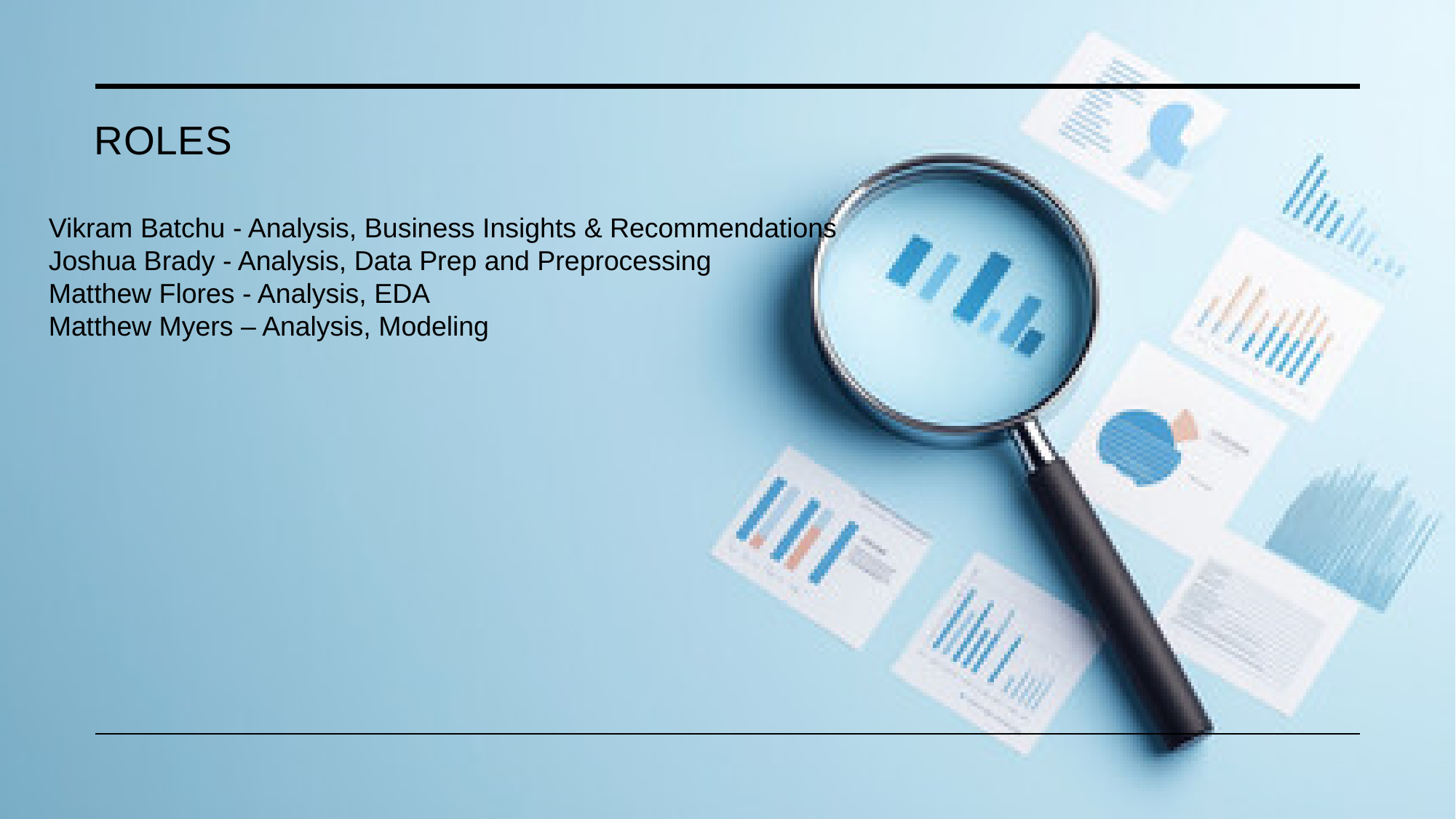

# ROLES
Vikram Batchu ​- Analysis, Business Insights & Recommendations
Joshua Brady ​- Analysis, Data Prep and Preprocessing
Matthew Flores - ​Analysis, EDA
Matthew Myers – Analysis, Modeling